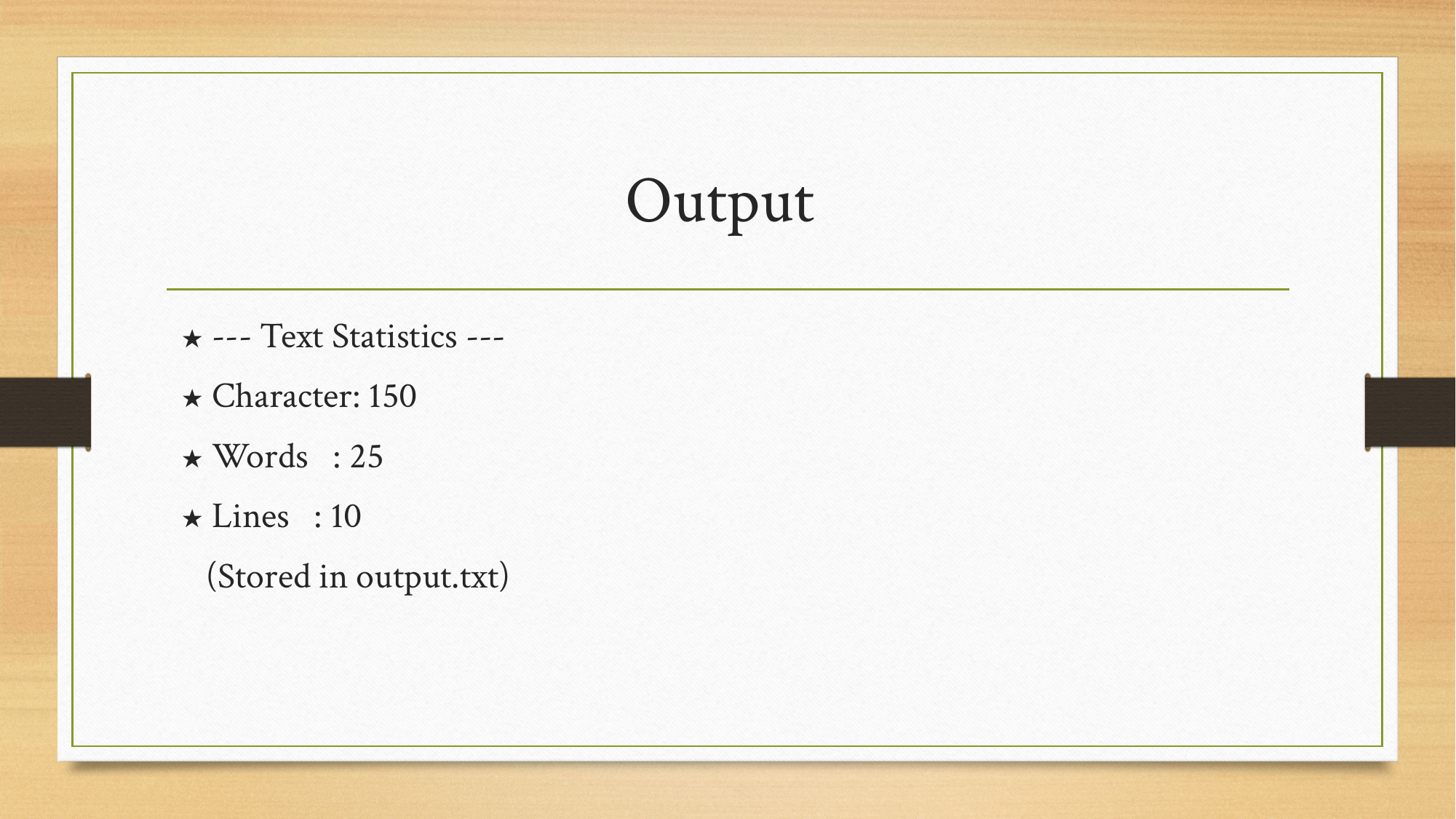

# Output
  ★ --- Text Statistics ---
  ★ Character: 150
  ★ Words   : 25
  ★ Lines   : 10
     (Stored in output.txt)